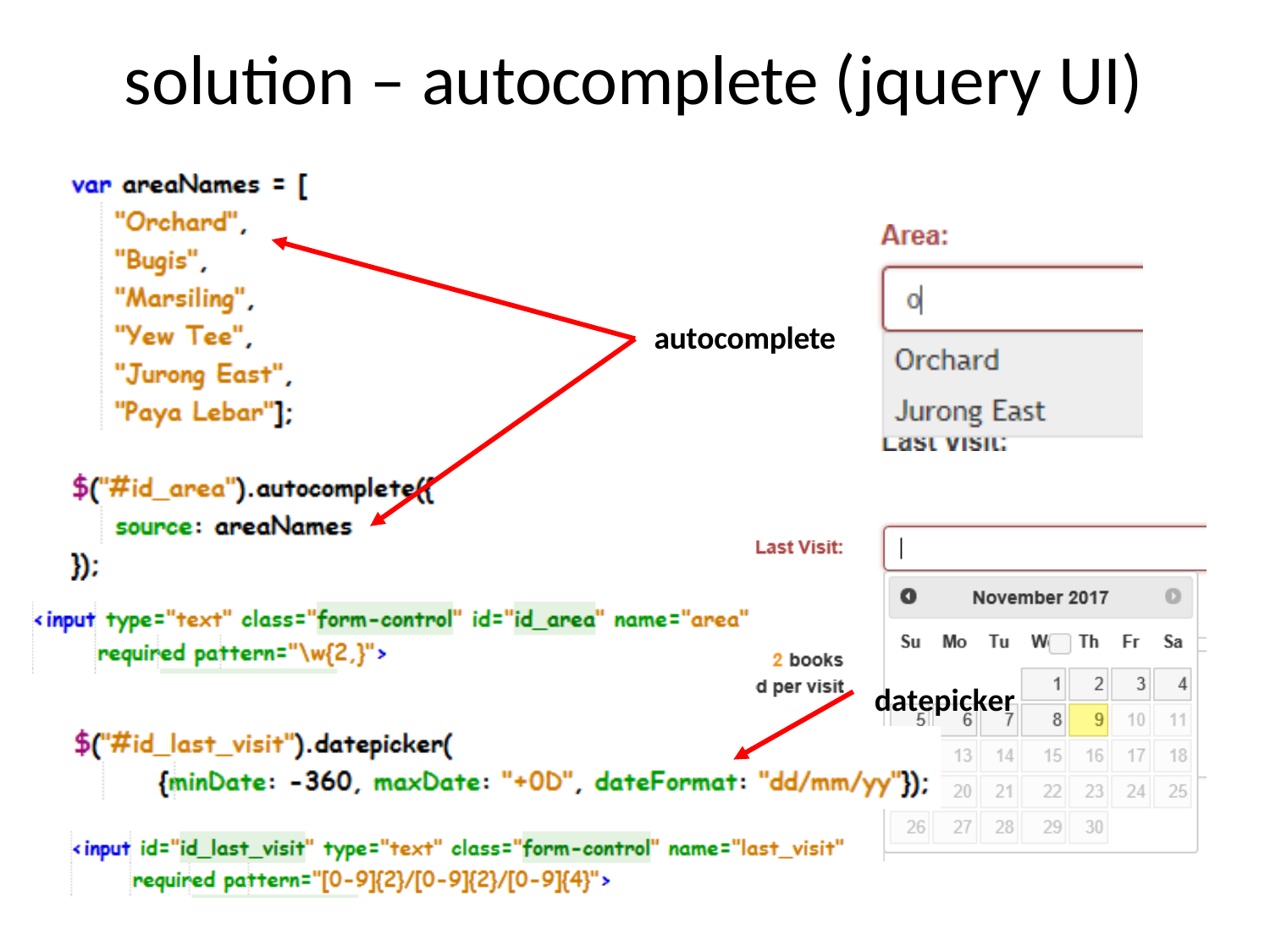

# solution – autocomplete (jquery UI)

autocomplete
datepicker